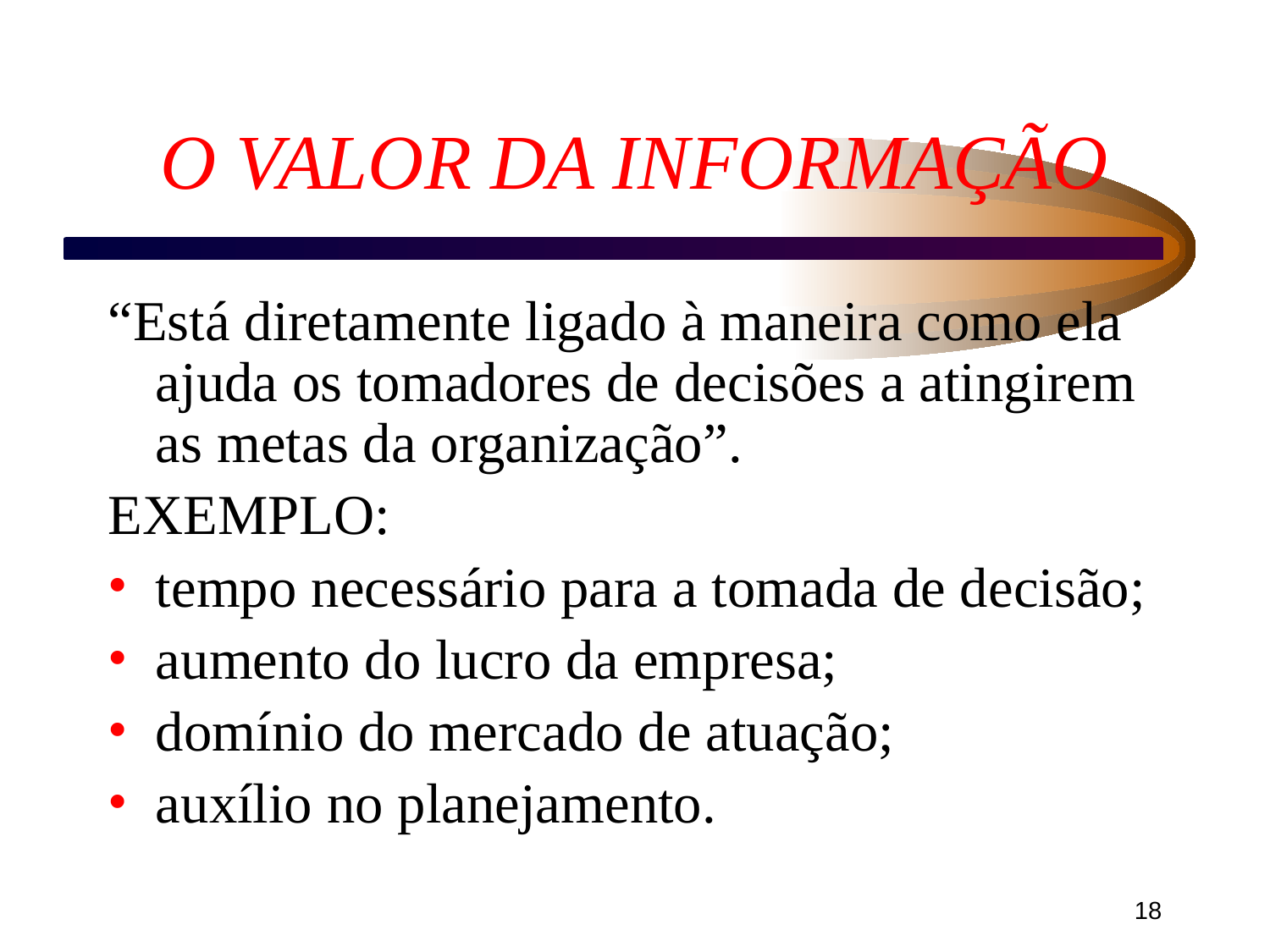

# O VALOR DA INFORMAÇÃO
“Está diretamente ligado à maneira como ela ajuda os tomadores de decisões a atingirem as metas da organização”.
EXEMPLO:
tempo necessário para a tomada de decisão;
aumento do lucro da empresa;
domínio do mercado de atuação;
auxílio no planejamento.
18